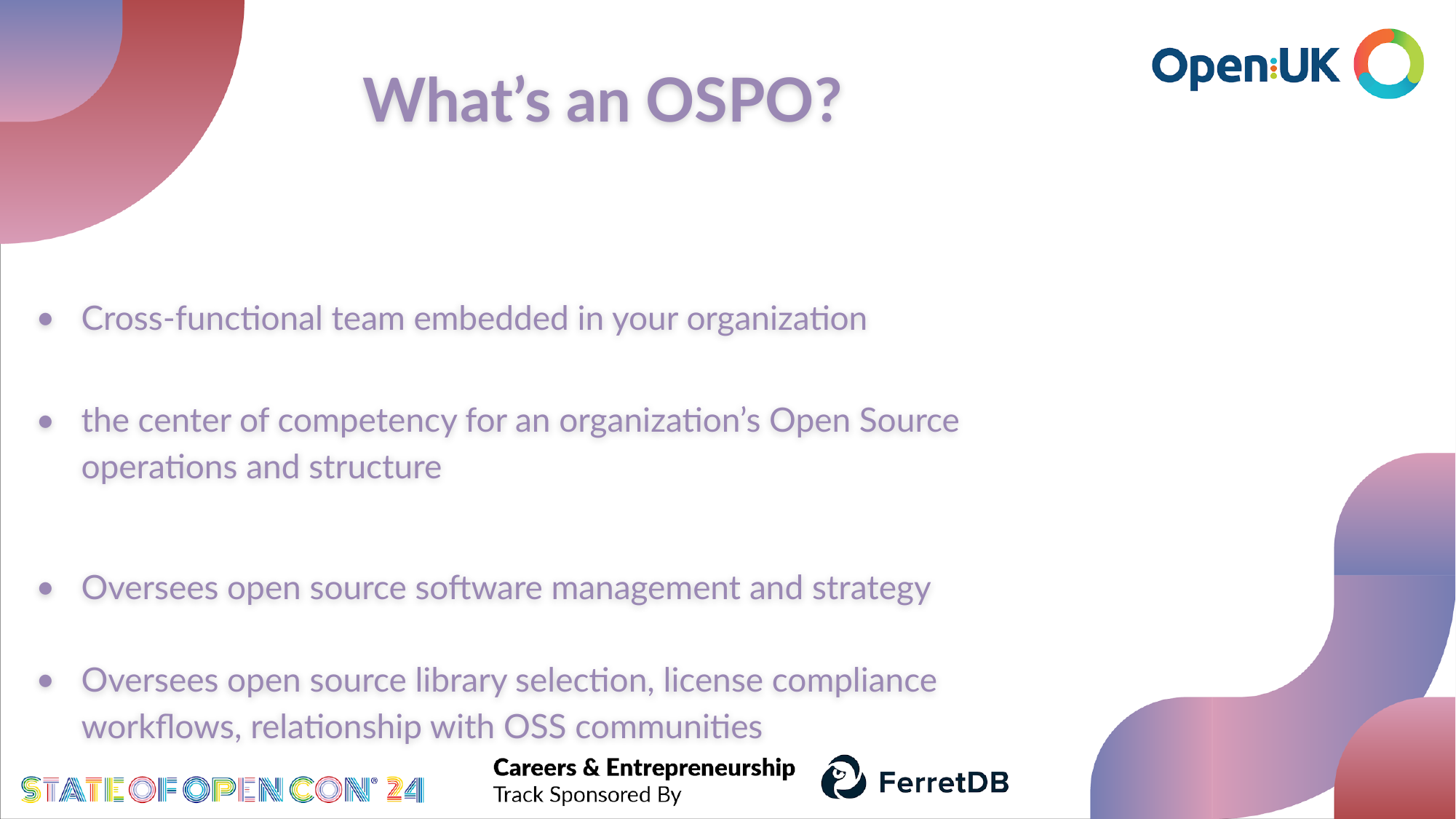

What’s an OSPO?

Cross-functional team embedded in your organization

the center of competency for an organization’s Open Source operations and structure

Oversees open source software management and strategy

Oversees open source library selection, license compliance workflows, relationship with OSS communities